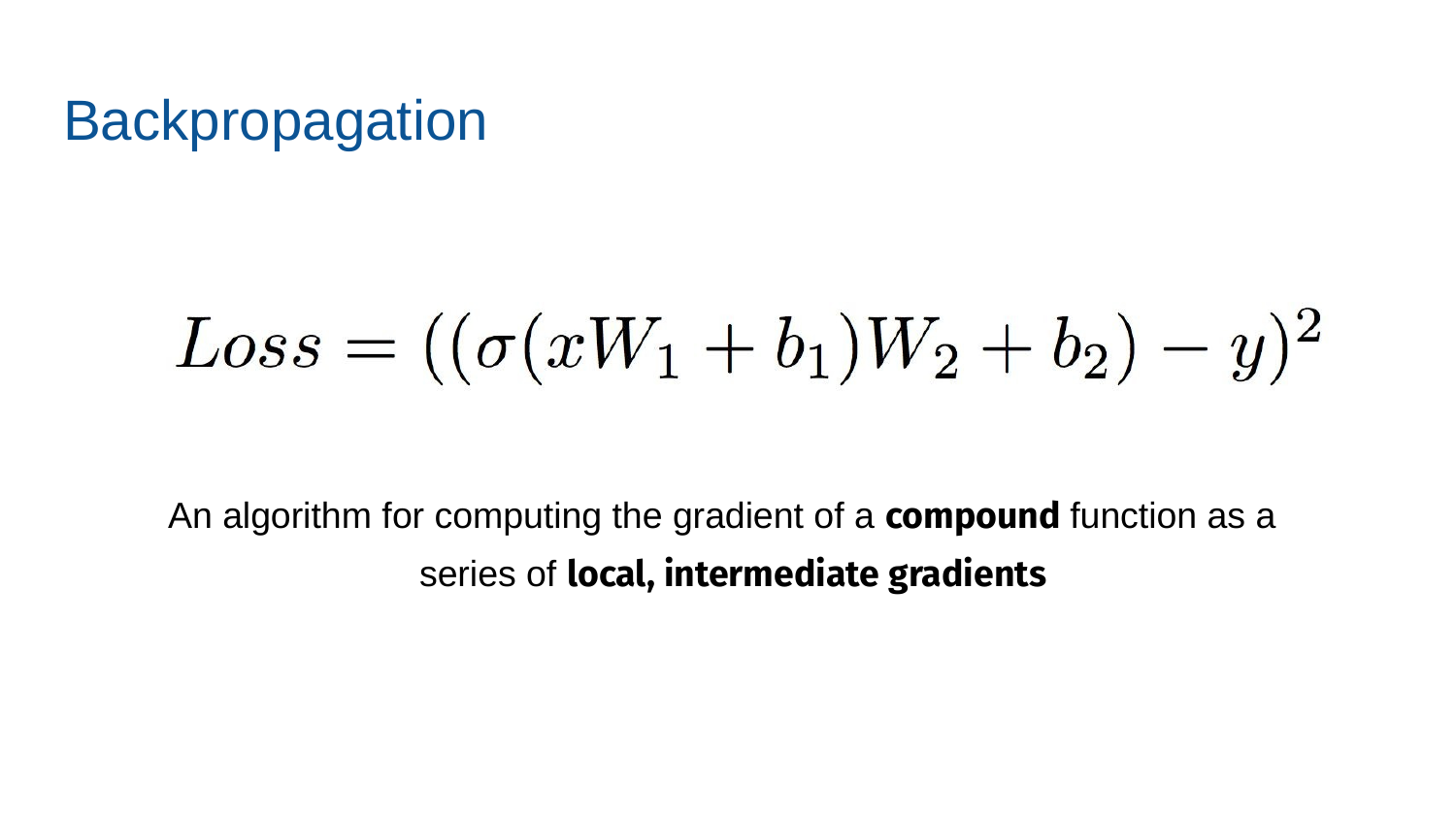

Backpropagation

An algorithm for computing the gradient of a compound function as a
series of local, intermediate gradients